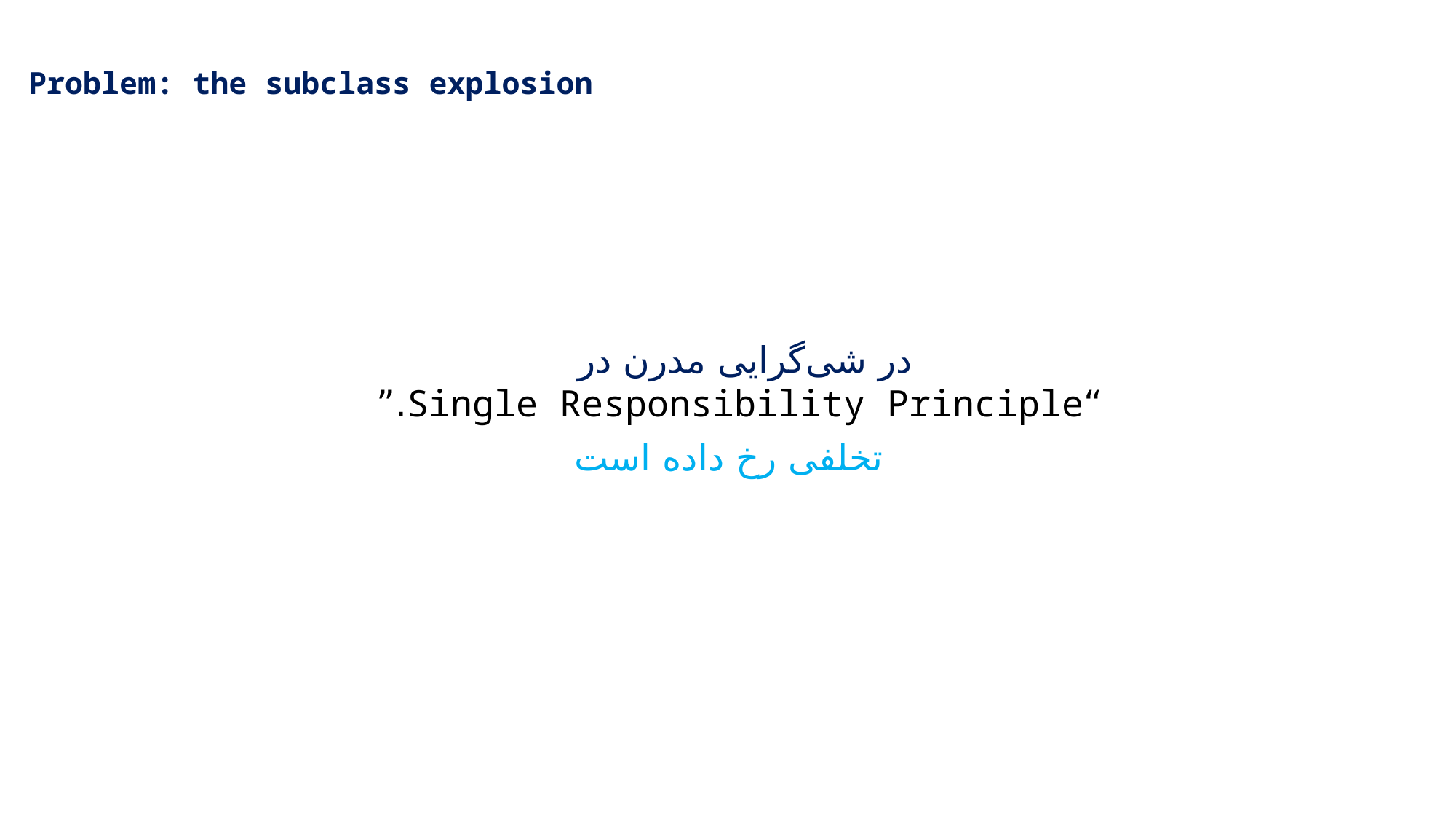

Problem: the subclass explosion
در شی‌گرایی مدرن در
“Single Responsibility Principle.”
تخلفی رخ داده است